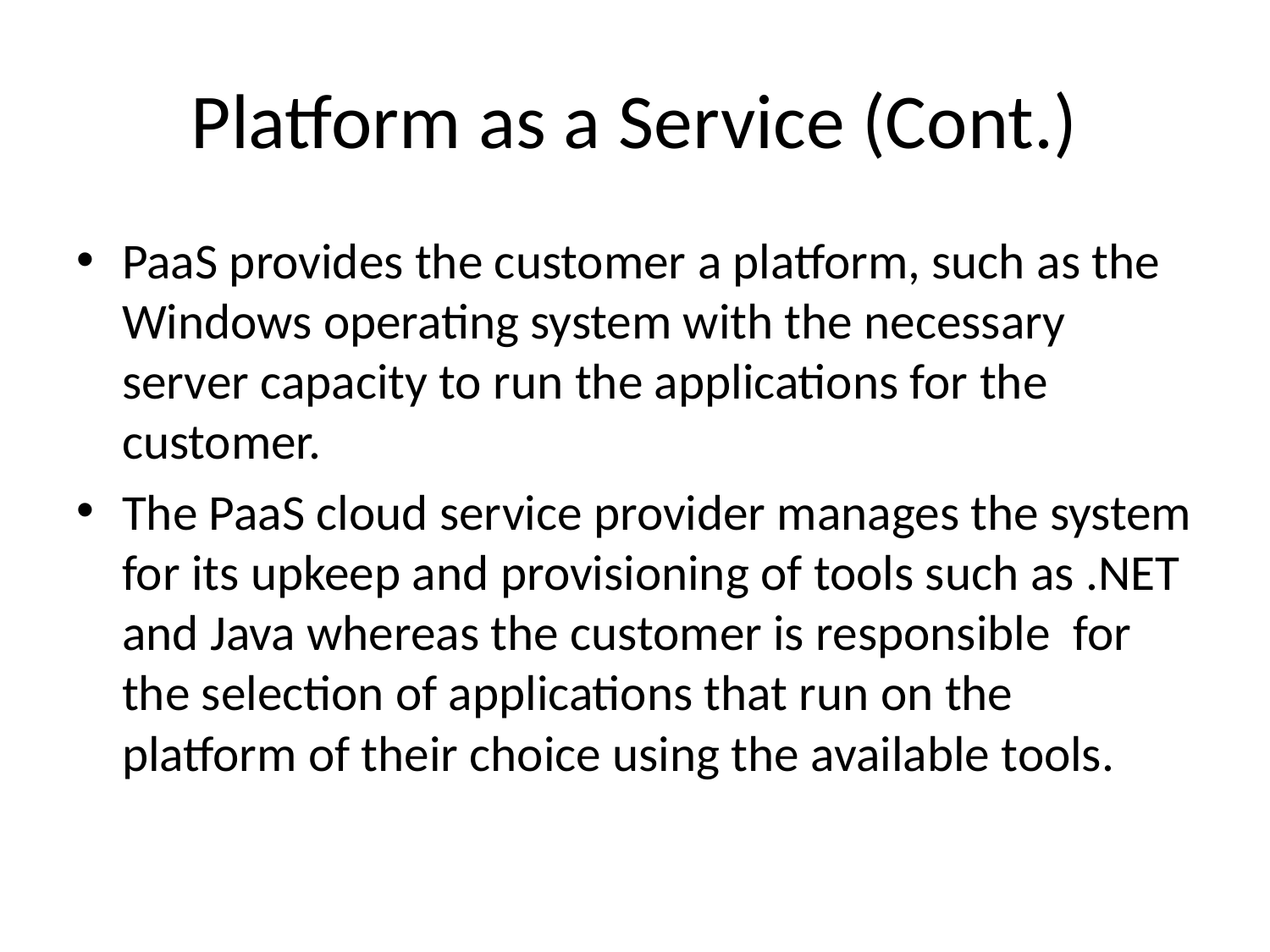

# Platform as a Service (Cont.)
PaaS provides the customer a platform, such as the Windows operating system with the necessary server capacity to run the applications for the customer.
The PaaS cloud service provider manages the system for its upkeep and provisioning of tools such as .NET and Java whereas the customer is responsible  for the selection of applications that run on the platform of their choice using the available tools.